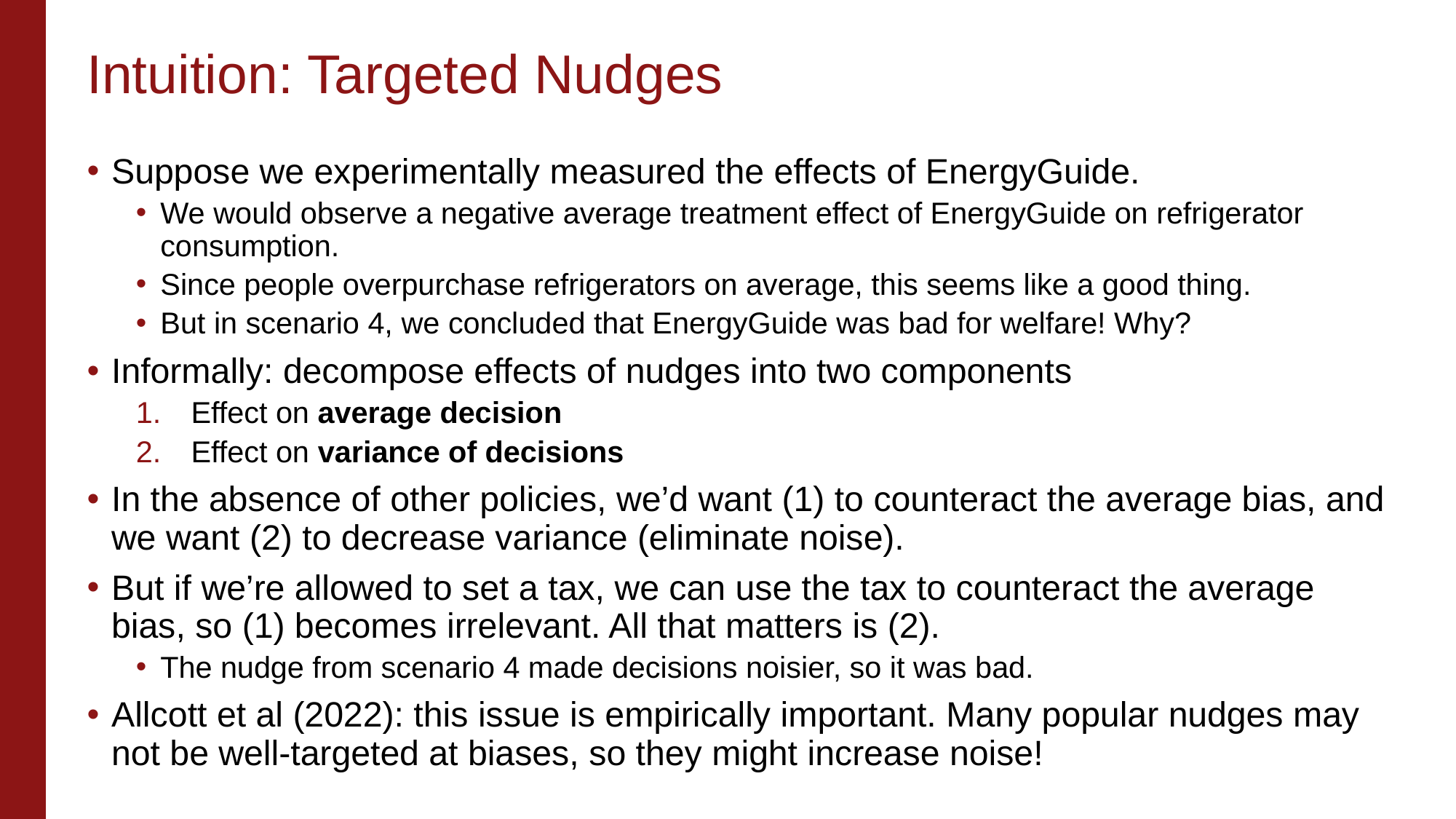

# Intuition: Targeted Nudges
Suppose we experimentally measured the effects of EnergyGuide.
We would observe a negative average treatment effect of EnergyGuide on refrigerator consumption.
Since people overpurchase refrigerators on average, this seems like a good thing.
But in scenario 4, we concluded that EnergyGuide was bad for welfare! Why?
Informally: decompose effects of nudges into two components
Effect on average decision
Effect on variance of decisions
In the absence of other policies, we’d want (1) to counteract the average bias, and we want (2) to decrease variance (eliminate noise).
But if we’re allowed to set a tax, we can use the tax to counteract the average bias, so (1) becomes irrelevant. All that matters is (2).
The nudge from scenario 4 made decisions noisier, so it was bad.
Allcott et al (2022): this issue is empirically important. Many popular nudges may not be well-targeted at biases, so they might increase noise!